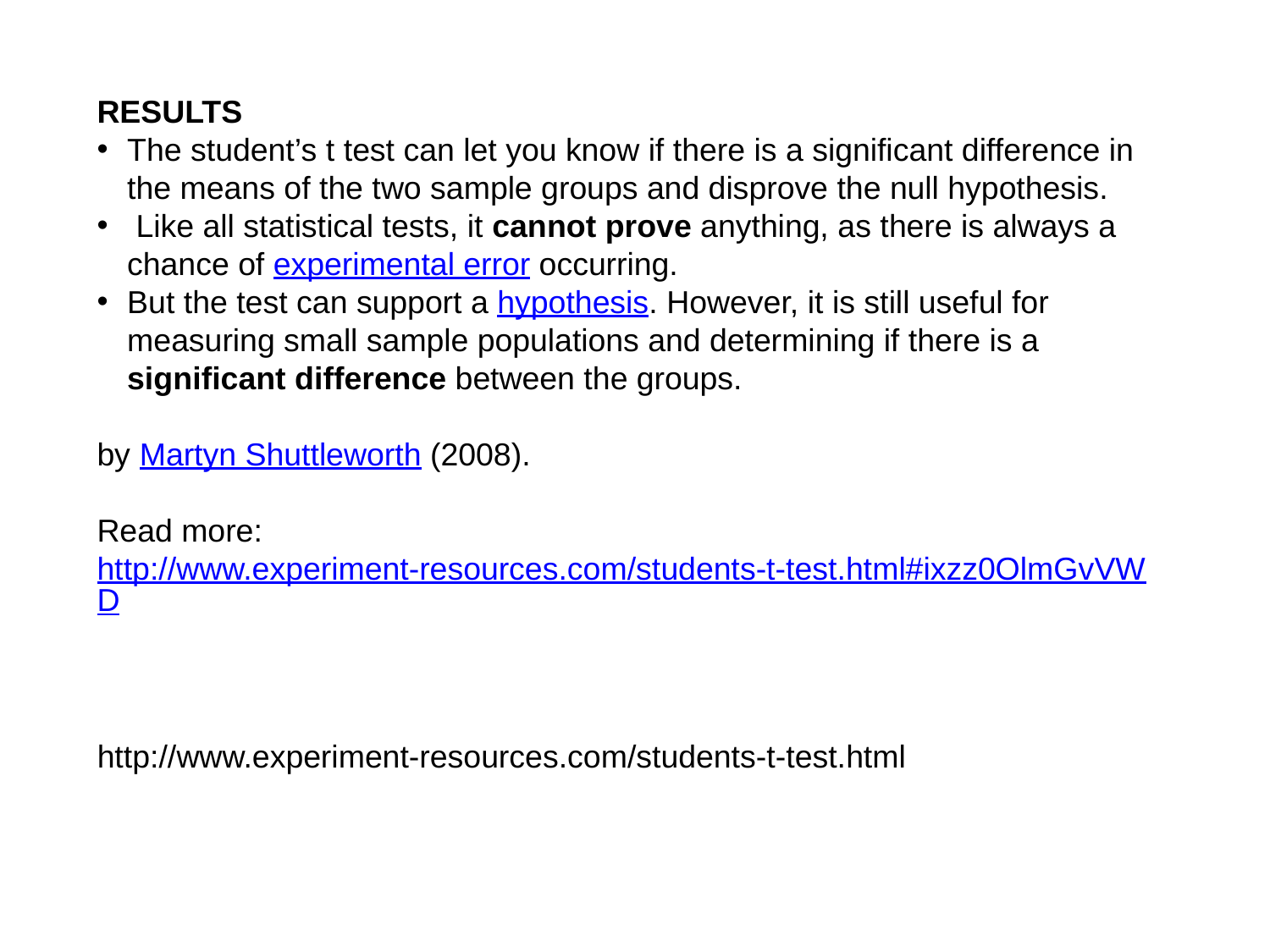

RESULTS
The student’s t test can let you know if there is a significant difference in the means of the two sample groups and disprove the null hypothesis.
 Like all statistical tests, it cannot prove anything, as there is always a chance of experimental error occurring.
But the test can support a hypothesis. However, it is still useful for measuring small sample populations and determining if there is a significant difference between the groups.
by Martyn Shuttleworth (2008).
Read more: http://www.experiment-resources.com/students-t-test.html#ixzz0OlmGvVWD
http://www.experiment-resources.com/students-t-test.html